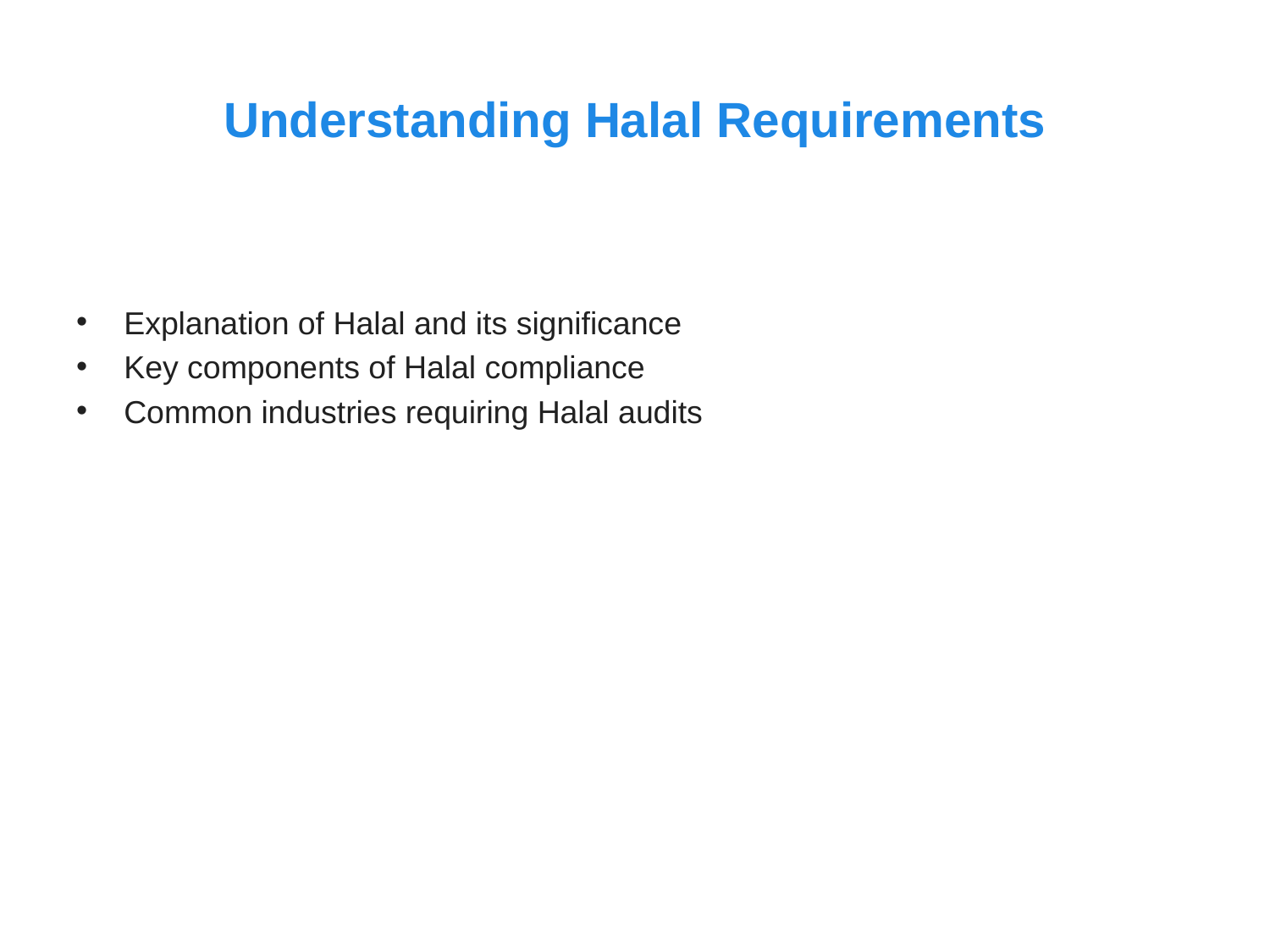

# Understanding Halal Requirements

Explanation of Halal and its significance
Key components of Halal compliance
Common industries requiring Halal audits